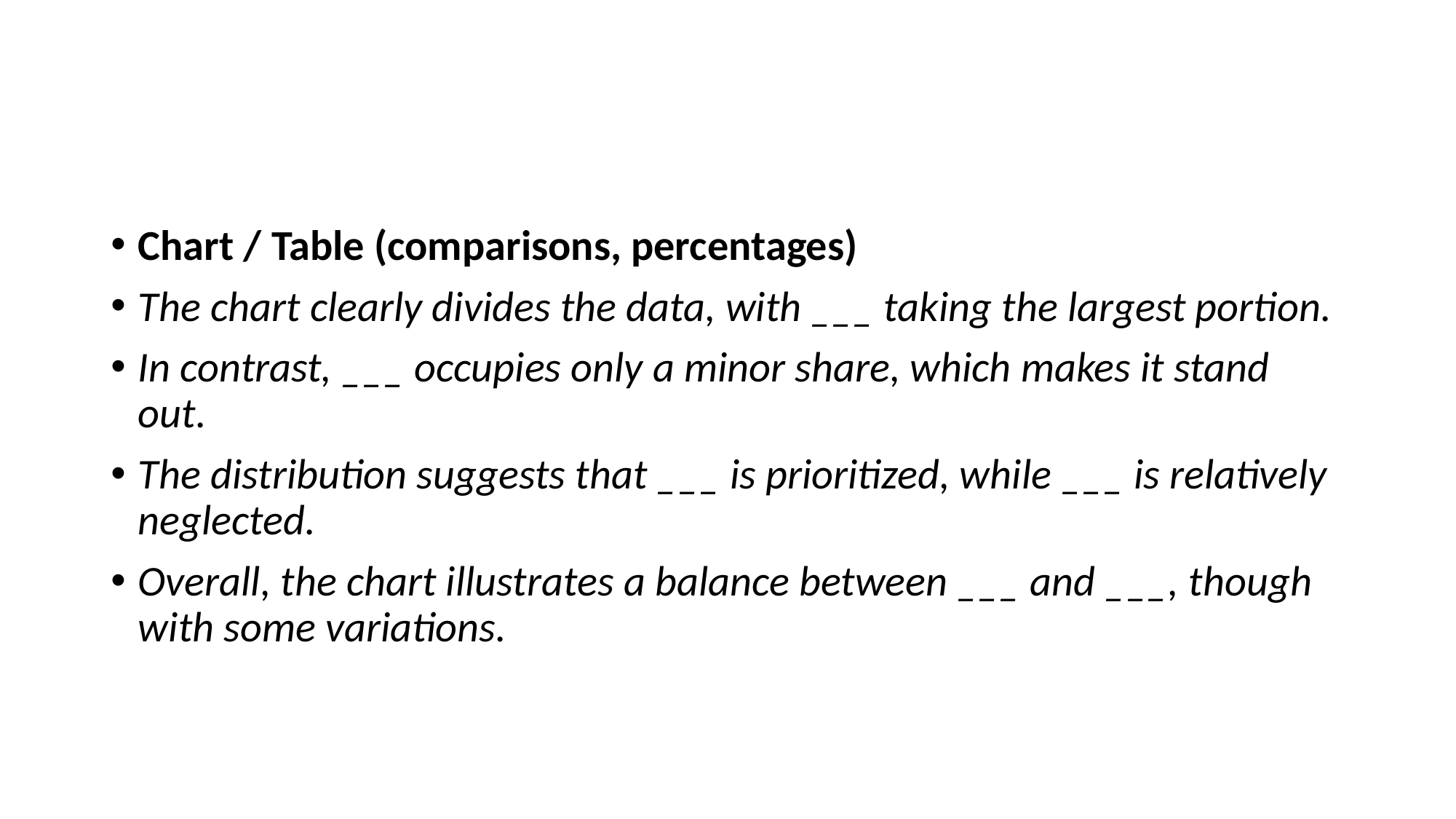

Chart / Table (comparisons, percentages)
The chart clearly divides the data, with ___ taking the largest portion.
In contrast, ___ occupies only a minor share, which makes it stand out.
The distribution suggests that ___ is prioritized, while ___ is relatively neglected.
Overall, the chart illustrates a balance between ___ and ___, though with some variations.